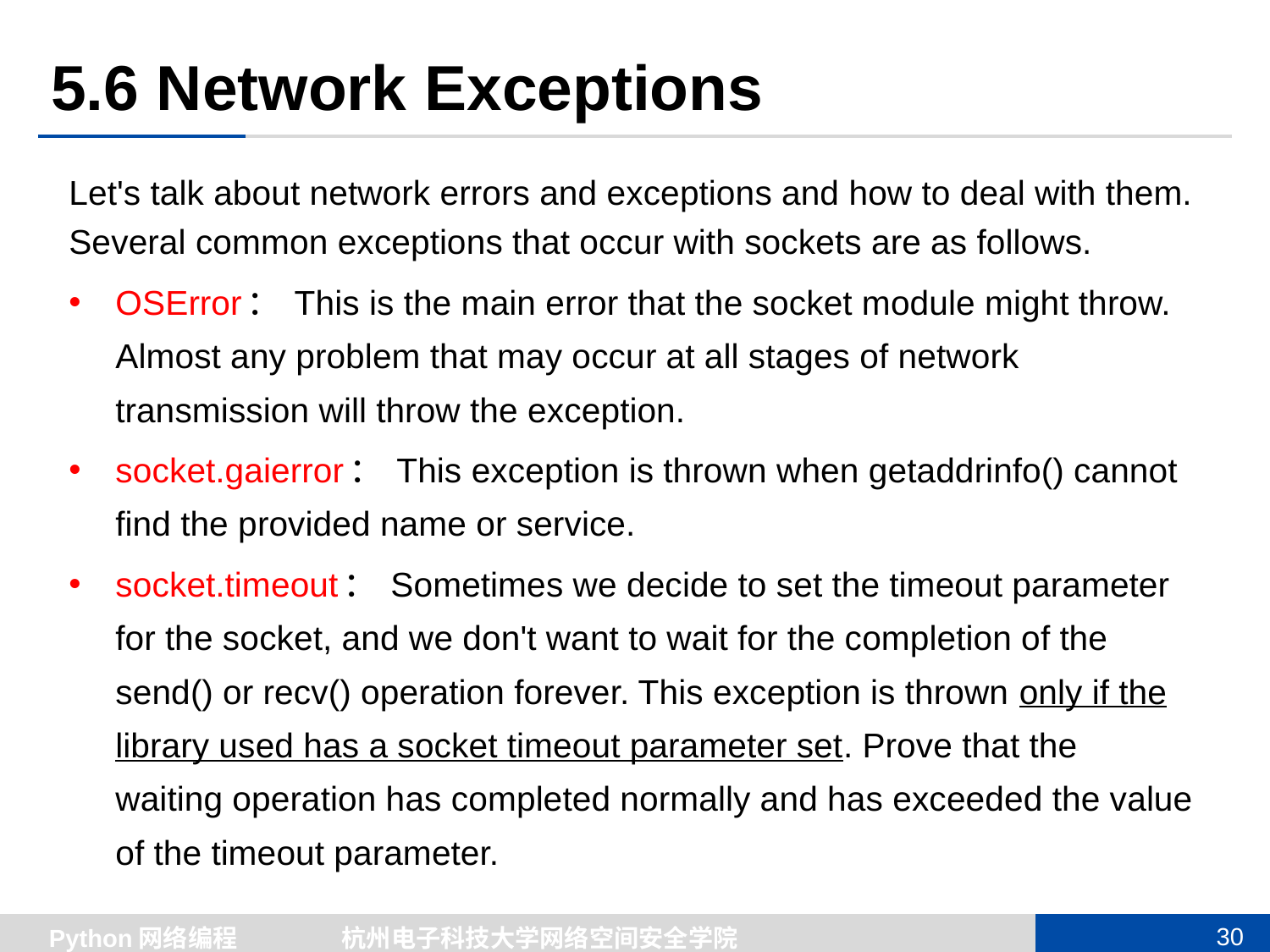

# 5.6 Network Exceptions
Let's talk about network errors and exceptions and how to deal with them. Several common exceptions that occur with sockets are as follows.
OSError： This is the main error that the socket module might throw. Almost any problem that may occur at all stages of network transmission will throw the exception.
socket.gaierror： This exception is thrown when getaddrinfo() cannot find the provided name or service.
socket.timeout： Sometimes we decide to set the timeout parameter for the socket, and we don't want to wait for the completion of the send() or recv() operation forever. This exception is thrown only if the library used has a socket timeout parameter set. Prove that the waiting operation has completed normally and has exceeded the value of the timeout parameter.